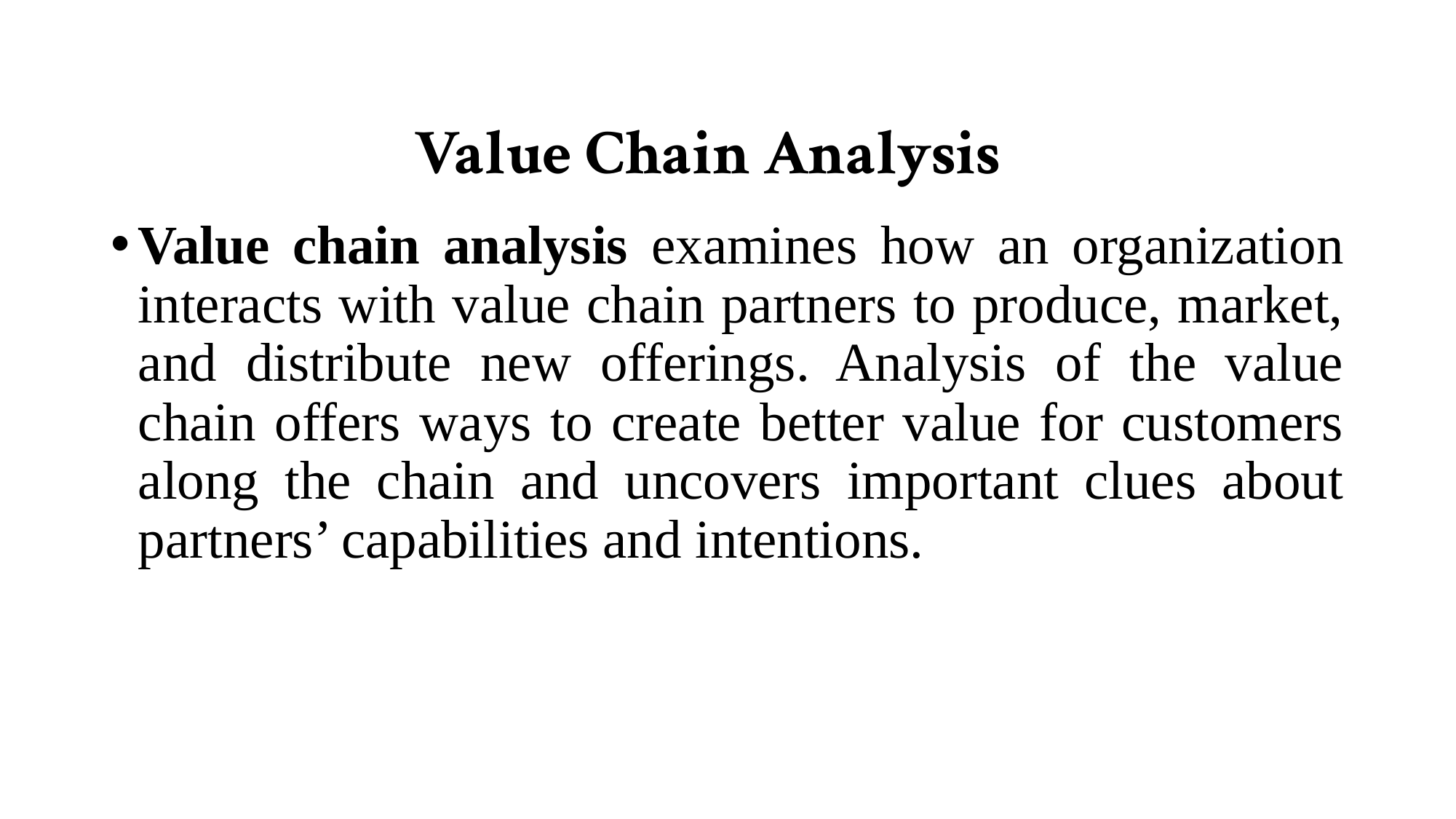

# Value Chain Analysis
Value chain analysis examines how an organization interacts with value chain partners to produce, market, and distribute new offerings. Analysis of the value chain offers ways to create better value for customers along the chain and uncovers important clues about partners’ capabilities and intentions.